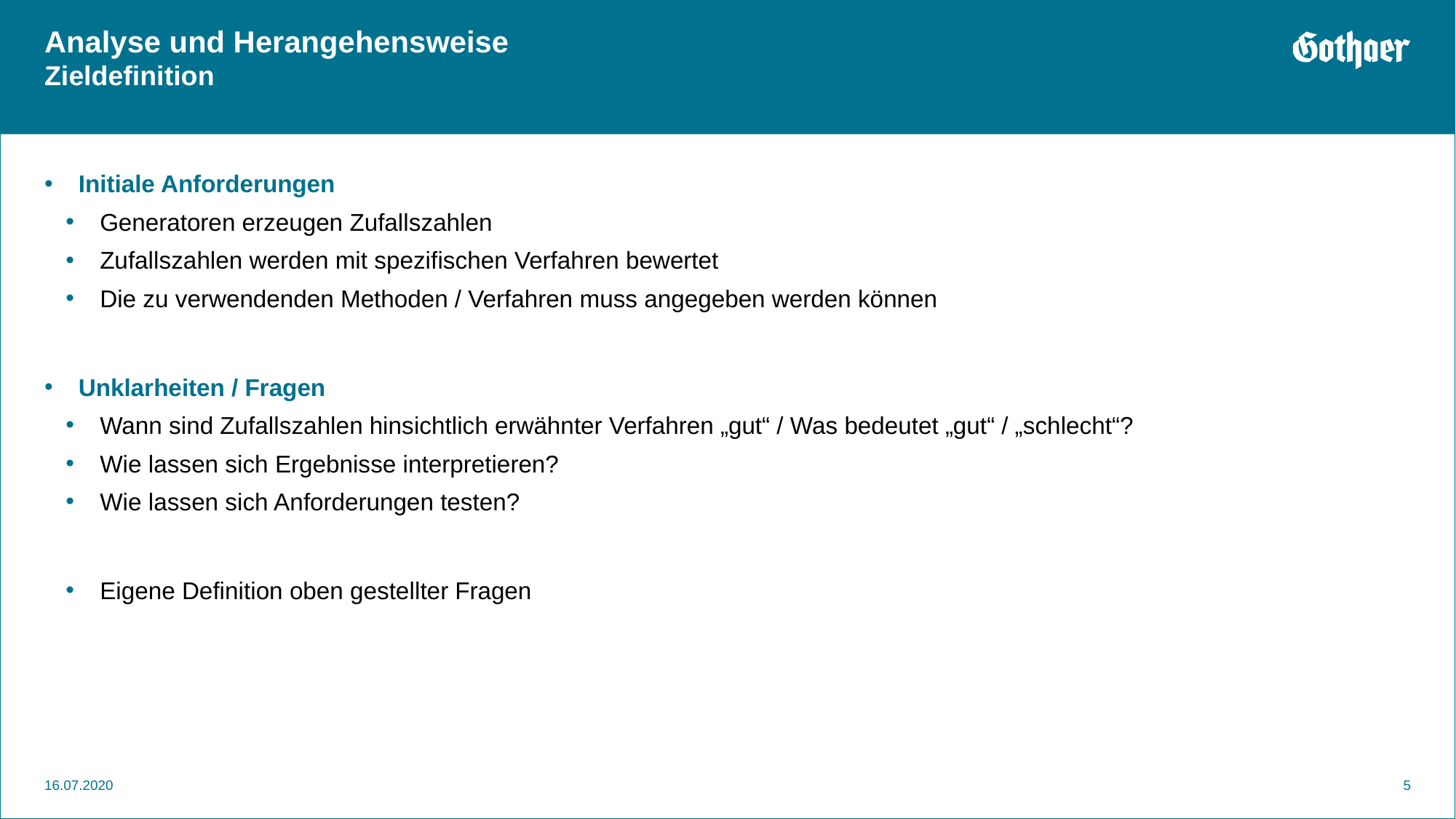

# Analyse und Herangehensweise Zieldefinition
Initiale Anforderungen
Generatoren erzeugen Zufallszahlen
Zufallszahlen werden mit spezifischen Verfahren bewertet
Die zu verwendenden Methoden / Verfahren muss angegeben werden können

Unklarheiten / Fragen
Wann sind Zufallszahlen hinsichtlich erwähnter Verfahren „gut“ / Was bedeutet „gut“ / „schlecht“?
Wie lassen sich Ergebnisse interpretieren?
Wie lassen sich Anforderungen testen?

Eigene Definition oben gestellter Fragen

16.07.2020
  5